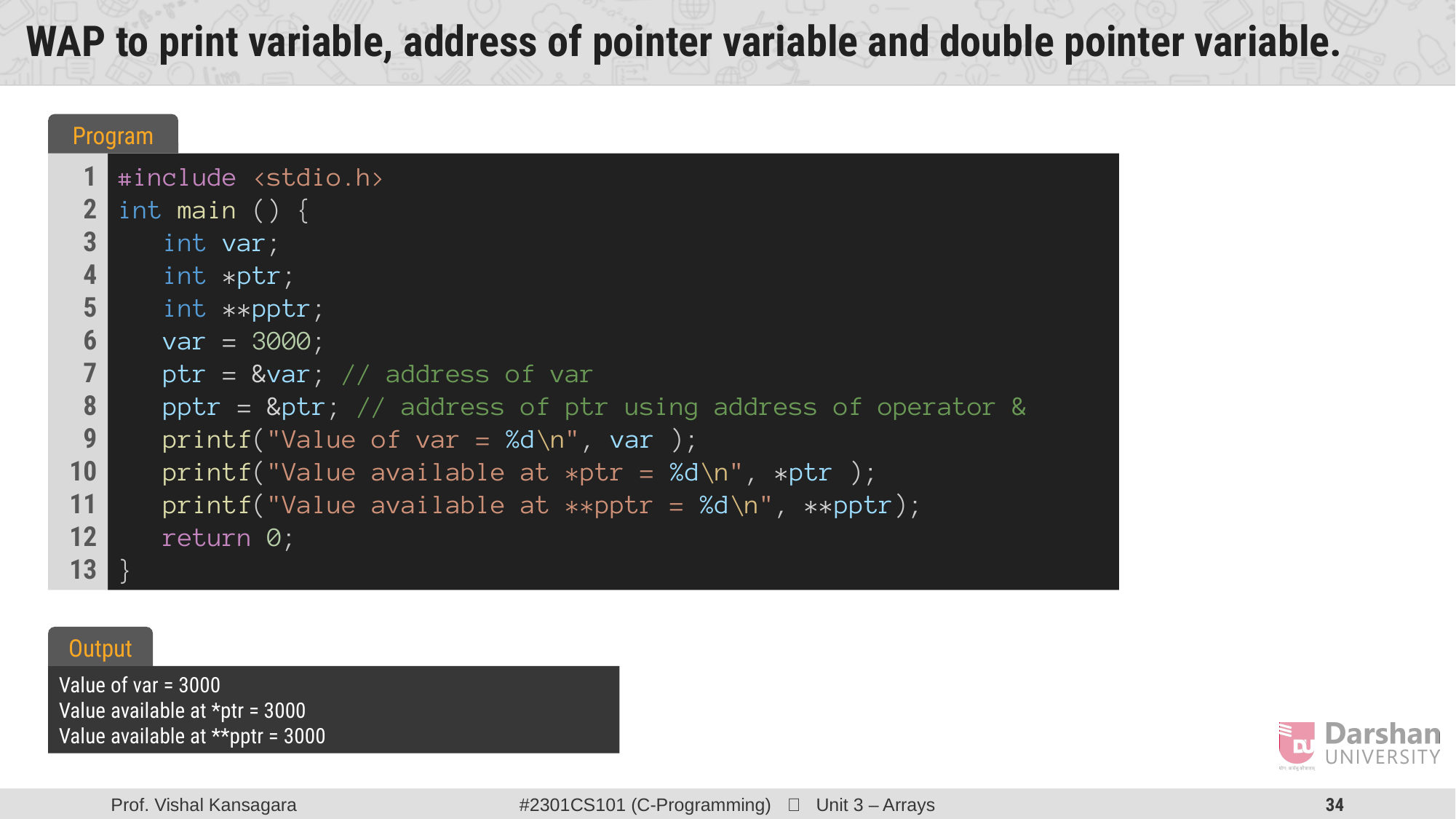

# WAP to print variable, address of pointer variable and double pointer variable.
Program
1
2
3
4
5
6
7
8
9
10
11
12
13
#include <stdio.h>
int main () {
   int var;
   int *ptr;
   int **pptr;
   var = 3000;
   ptr = &var; // address of var
   pptr = &ptr; // address of ptr using address of operator &
   printf("Value of var = %d\n", var );
   printf("Value available at *ptr = %d\n", *ptr );
   printf("Value available at **pptr = %d\n", **pptr);
   return 0;
}
Output
Value of var = 3000
Value available at *ptr = 3000
Value available at **pptr = 3000